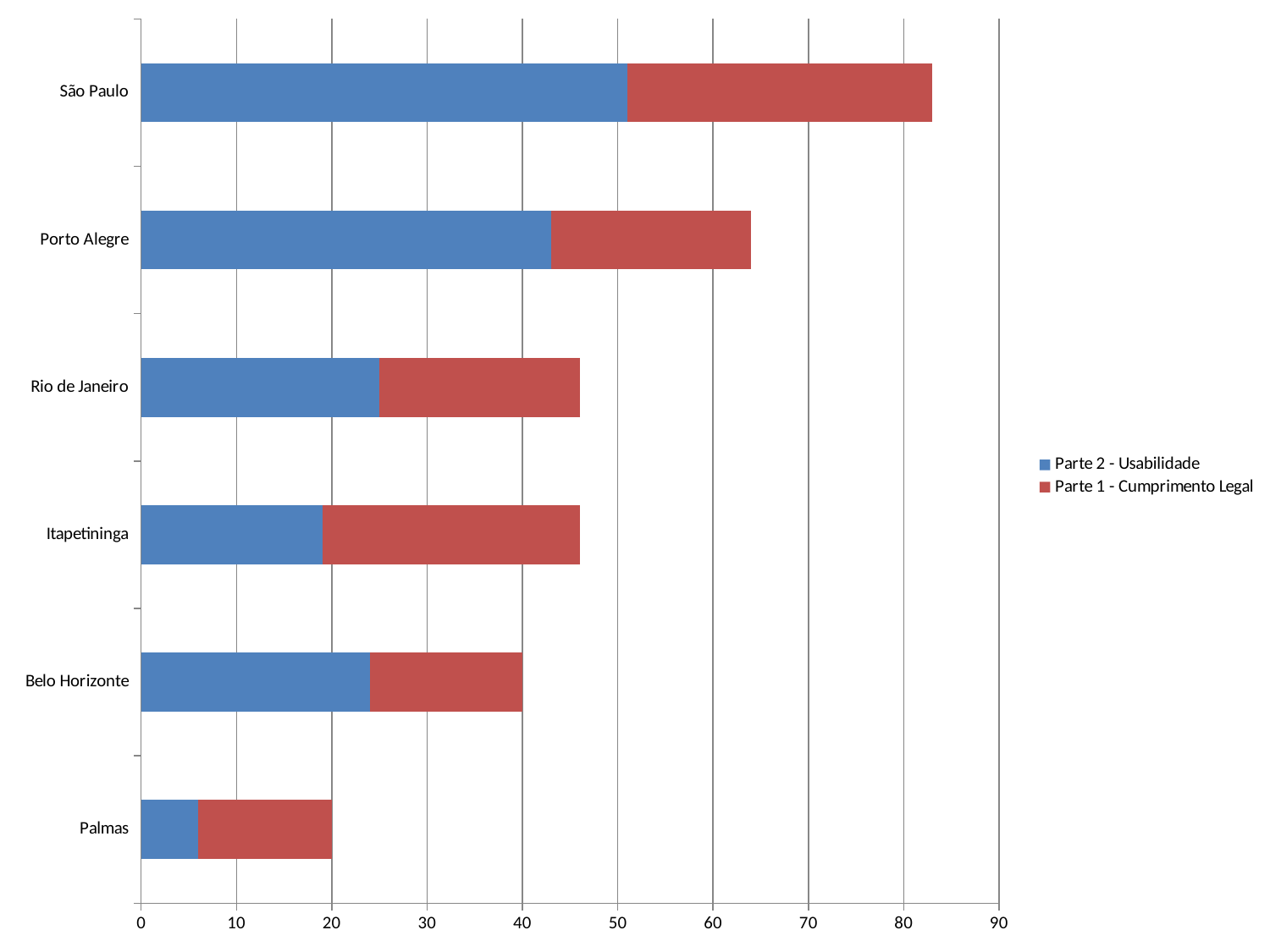

### Chart

| Category | Parte 2 - Usabilidade | Parte 1 - Cumprimento Legal |
|---|---|---|
| Palmas | 6.0 | 14.0 |
| Belo Horizonte | 24.0 | 16.0 |
| Itapetininga | 19.0 | 27.0 |
| Rio de Janeiro | 25.0 | 21.0 |
| Porto Alegre | 43.0 | 21.0 |
| São Paulo | 51.0 | 32.0 |